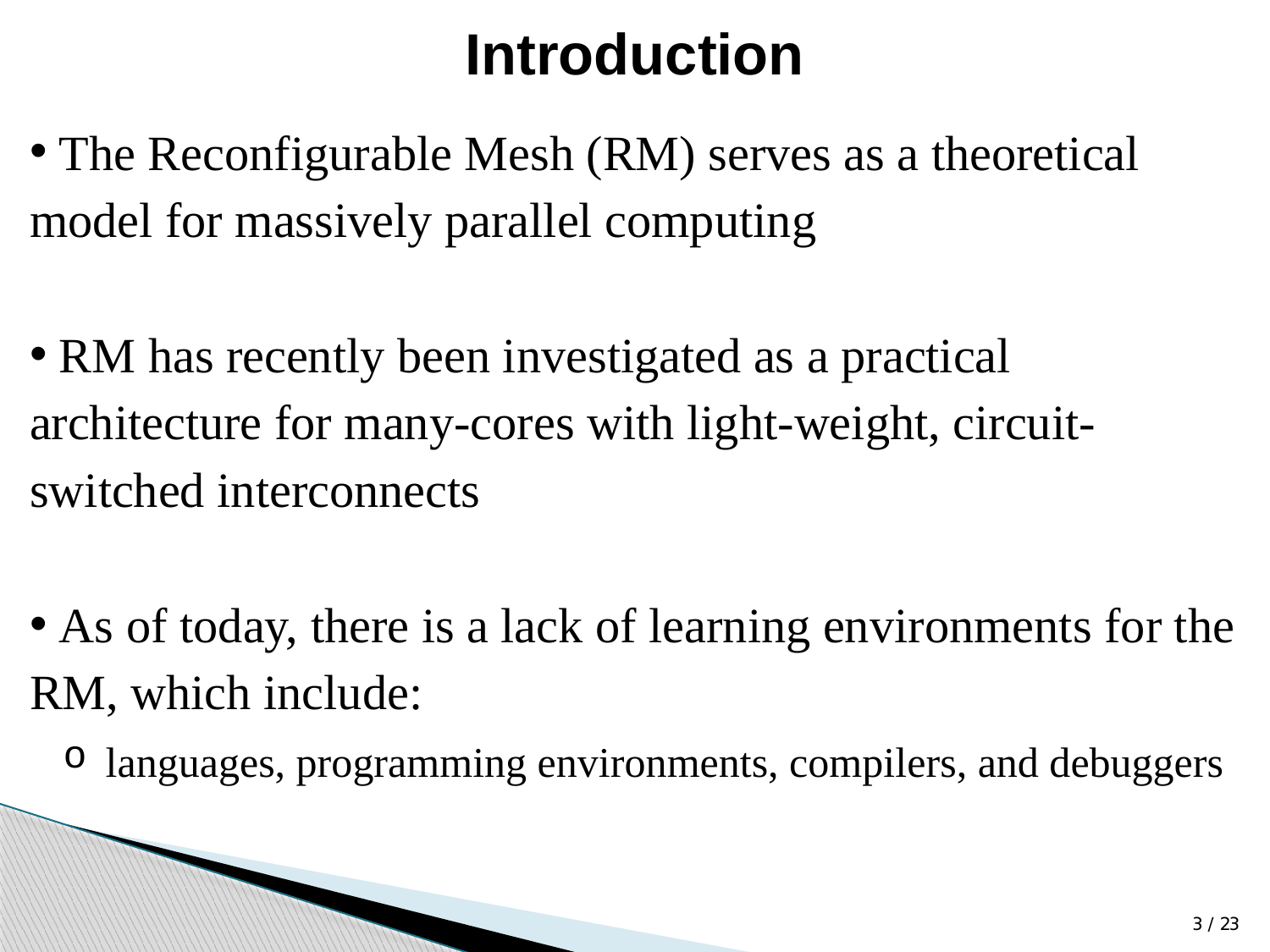

Introduction
 The Reconfigurable Mesh (RM) serves as a theoretical model for massively parallel computing

 RM has recently been investigated as a practical architecture for many-cores with light-weight, circuit-switched interconnects
 As of today, there is a lack of learning environments for the RM, which include:
 languages, programming environments, compilers, and debuggers
23 / 3